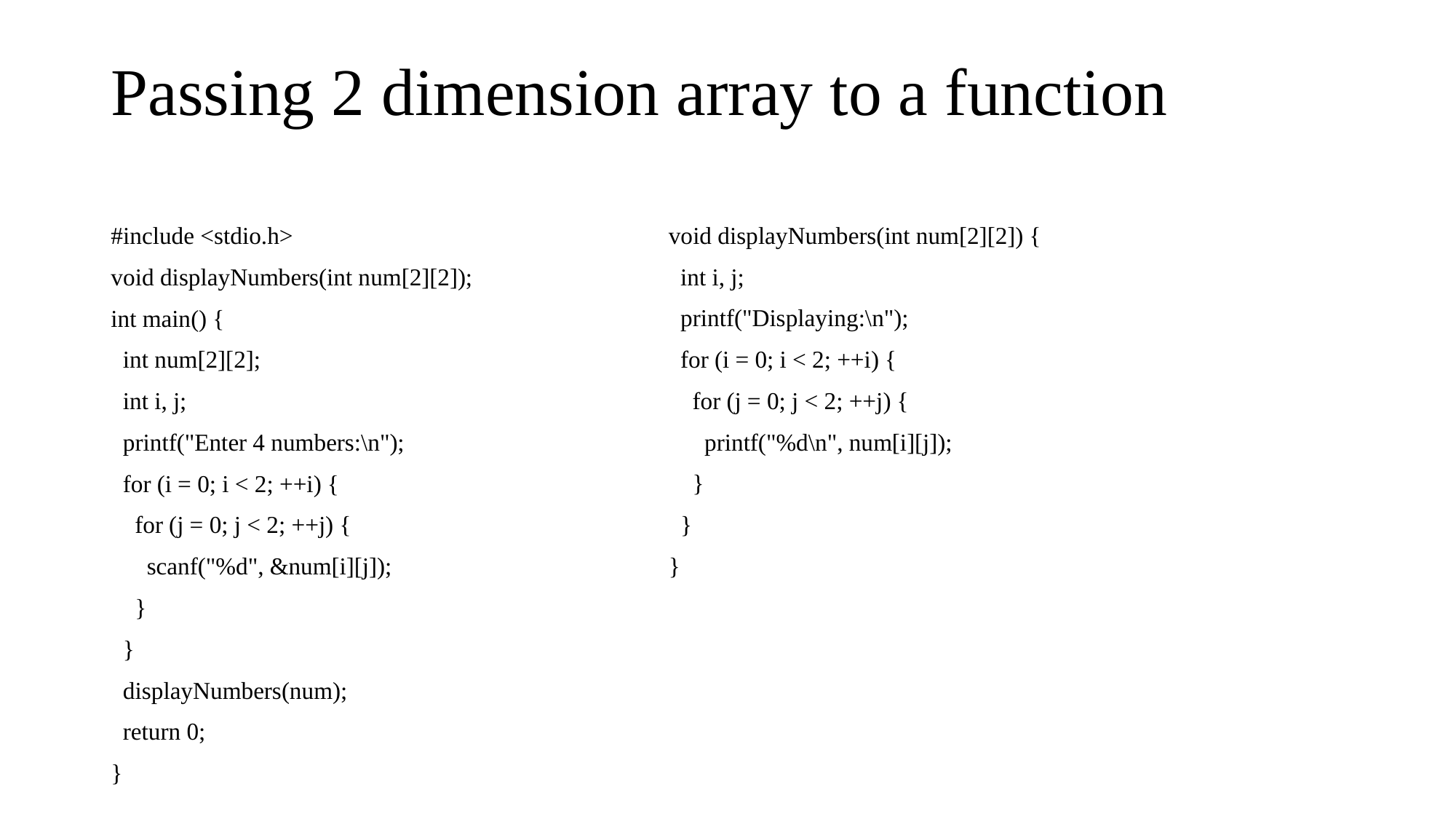

# Passing 2 dimension array to a function
#include <stdio.h>
void displayNumbers(int num[2][2]);
int main() {
  int num[2][2];
  int i, j;
  printf("Enter 4 numbers:\n");
  for (i = 0; i < 2; ++i) {
    for (j = 0; j < 2; ++j) {
      scanf("%d", &num[i][j]);
    }
  }
  displayNumbers(num);
  return 0;
}

void displayNumbers(int num[2][2]) {
  int i, j;
  printf("Displaying:\n");
  for (i = 0; i < 2; ++i) {
    for (j = 0; j < 2; ++j) {
      printf("%d\n", num[i][j]);
    }
  }
}